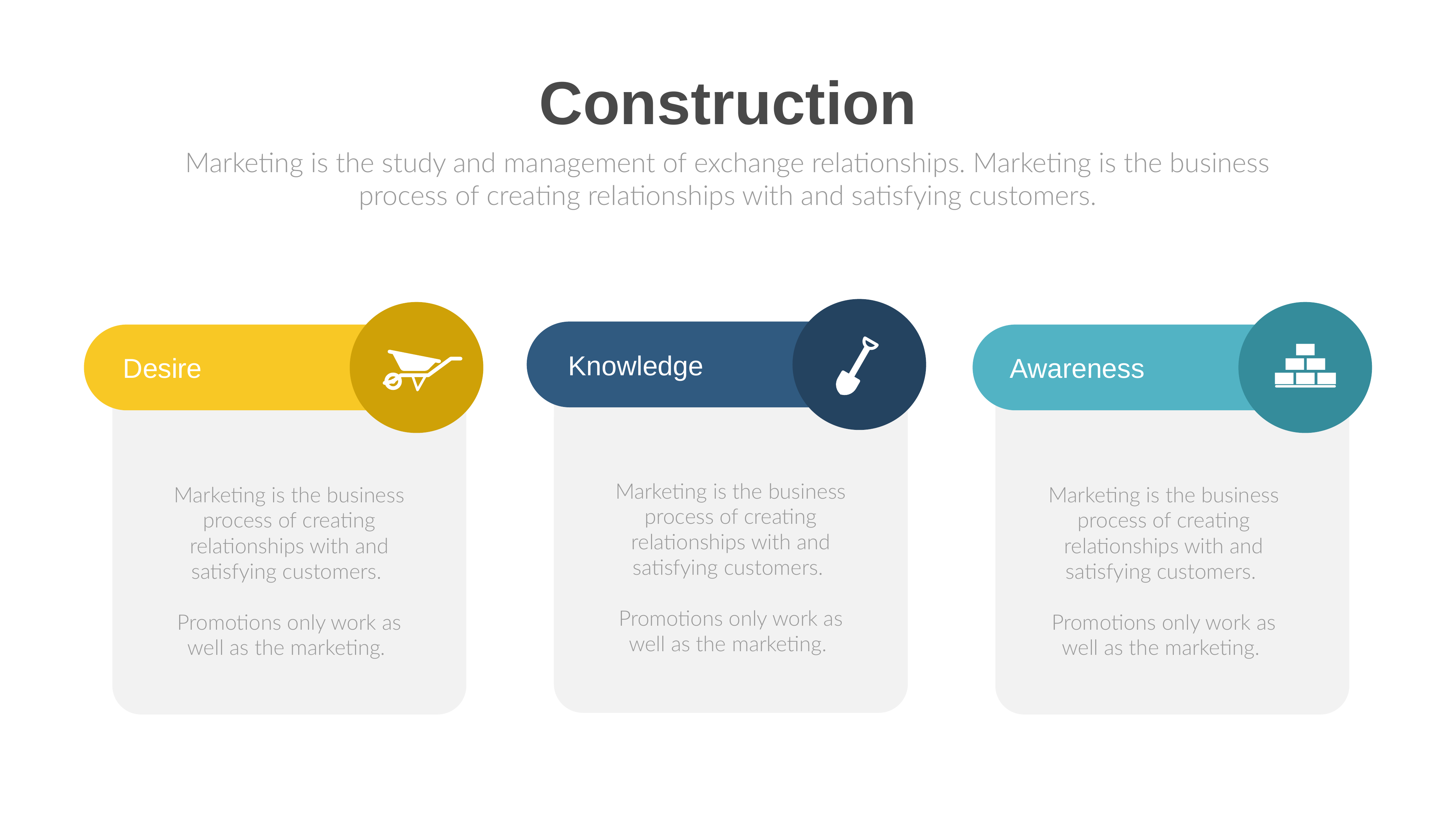

Construction
Marketing is the study and management of exchange relationships. Marketing is the business process of creating relationships with and satisfying customers.

Knowledge
Desire
Awareness

Marketing is the business process of creating relationships with and satisfying customers.

Promotions only work as well as the marketing.
Marketing is the business process of creating relationships with and satisfying customers.

Promotions only work as well as the marketing.
Marketing is the business process of creating relationships with and satisfying customers.

Promotions only work as well as the marketing.